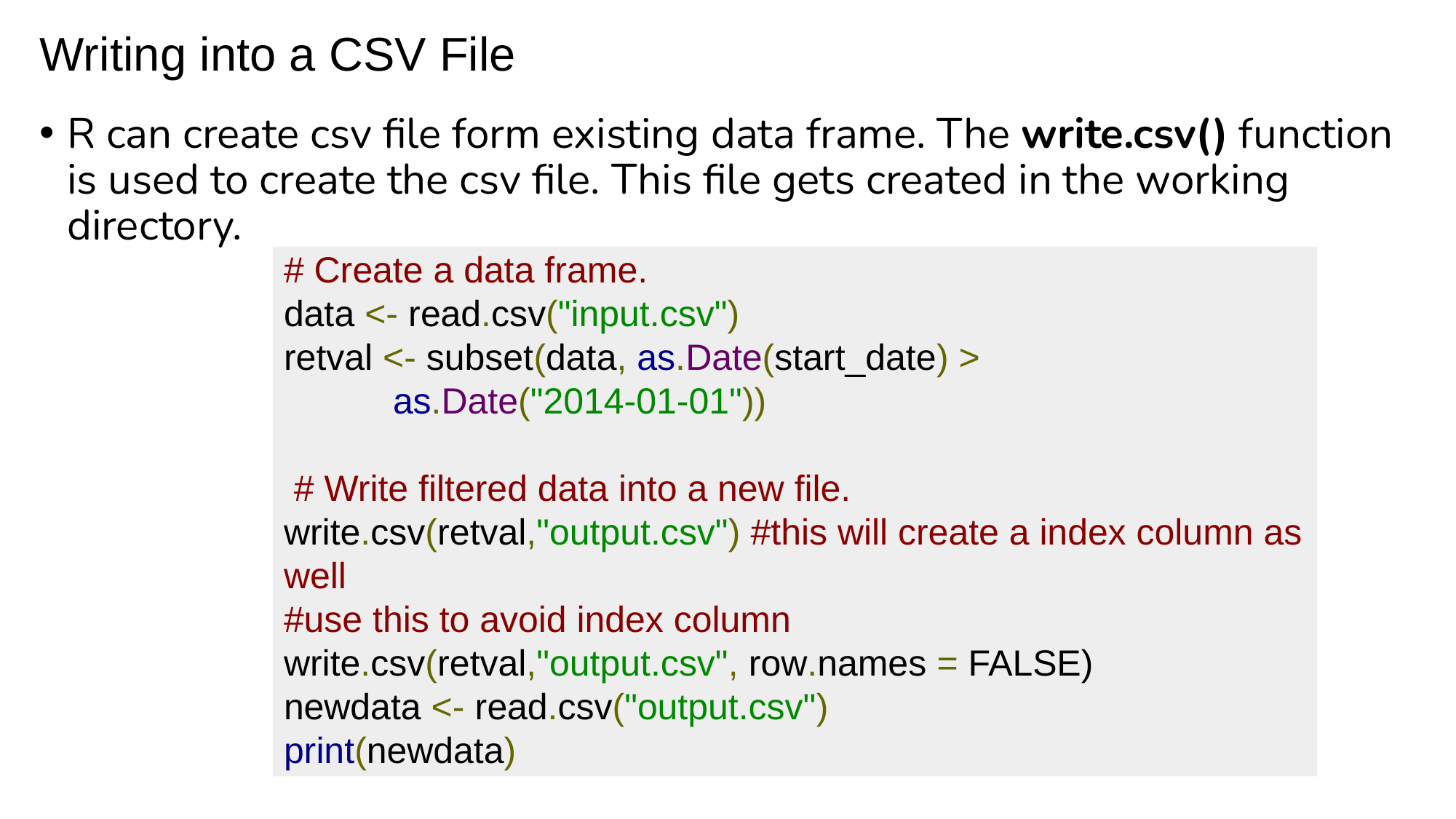

# Writing into a CSV File
R can create csv file form existing data frame. The write.csv() function is used to create the csv file. This file gets created in the working directory.
# Create a data frame.
data <- read.csv("input.csv")
retval <- subset(data, as.Date(start_date) > 				as.Date("2014-01-01"))

 # Write filtered data into a new file.
write.csv(retval,"output.csv") #this will create a index column as well
#use this to avoid index column
write.csv(retval,"output.csv", row.names = FALSE)
newdata <- read.csv("output.csv")
print(newdata)